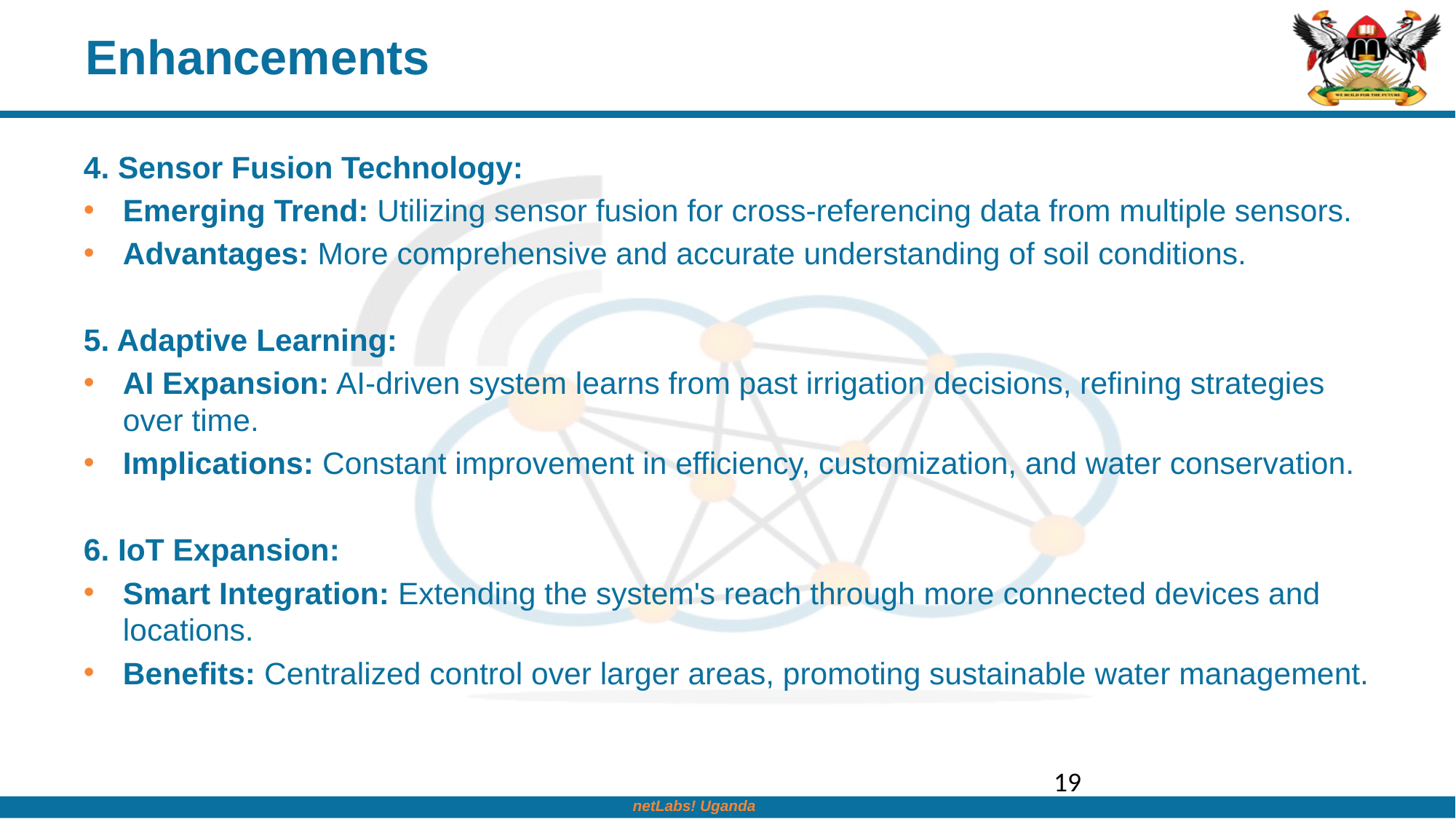

# Enhancements
4. Sensor Fusion Technology:
Emerging Trend: Utilizing sensor fusion for cross-referencing data from multiple sensors.
Advantages: More comprehensive and accurate understanding of soil conditions.

5. Adaptive Learning:
AI Expansion: AI-driven system learns from past irrigation decisions, refining strategies over time.
Implications: Constant improvement in efficiency, customization, and water conservation.

6. IoT Expansion:
Smart Integration: Extending the system's reach through more connected devices and locations.
Benefits: Centralized control over larger areas, promoting sustainable water management.

19